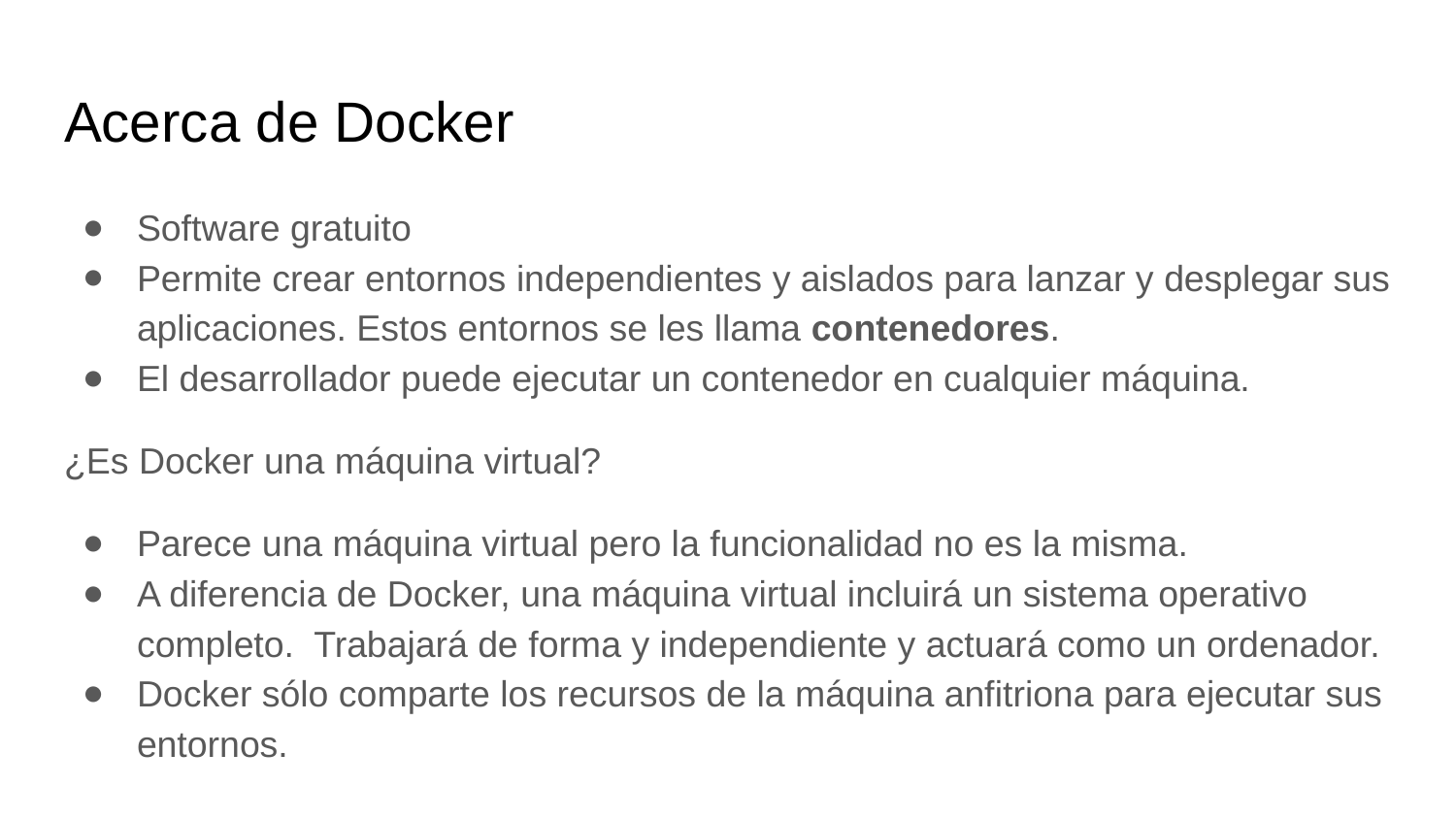

# Acerca de Docker
Software gratuito
Permite crear entornos independientes y aislados para lanzar y desplegar sus aplicaciones. Estos entornos se les llama contenedores.
El desarrollador puede ejecutar un contenedor en cualquier máquina.
¿Es Docker una máquina virtual?
Parece una máquina virtual pero la funcionalidad no es la misma.
A diferencia de Docker, una máquina virtual incluirá un sistema operativo completo.  Trabajará de forma y independiente y actuará como un ordenador.
Docker sólo comparte los recursos de la máquina anfitriona para ejecutar sus entornos.